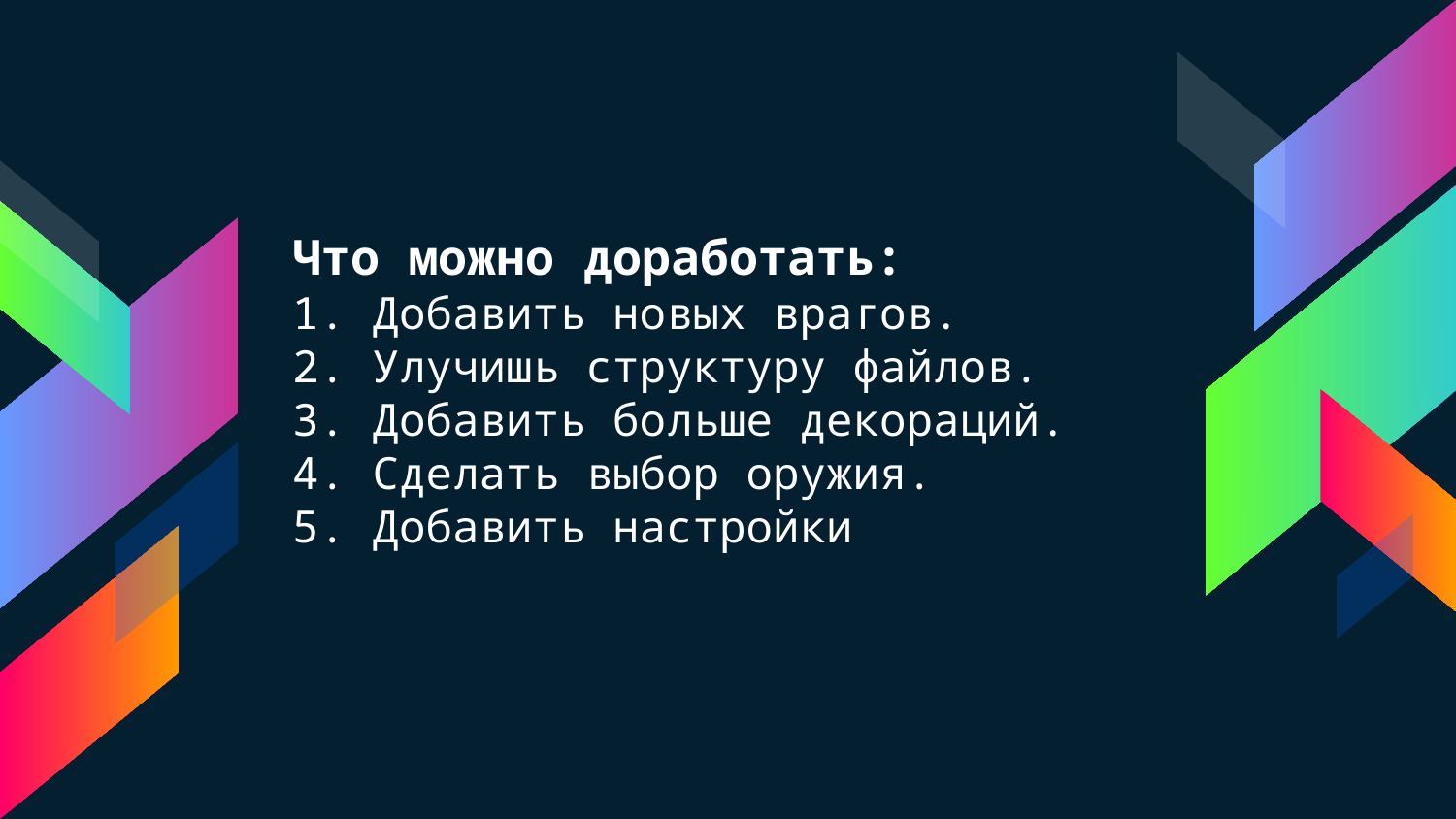

Что можно доработать:
 Добавить новых врагов.
 Улучишь структуру файлов.
 Добавить больше декораций.
 Сделать выбор оружия.
 Добавить настройки